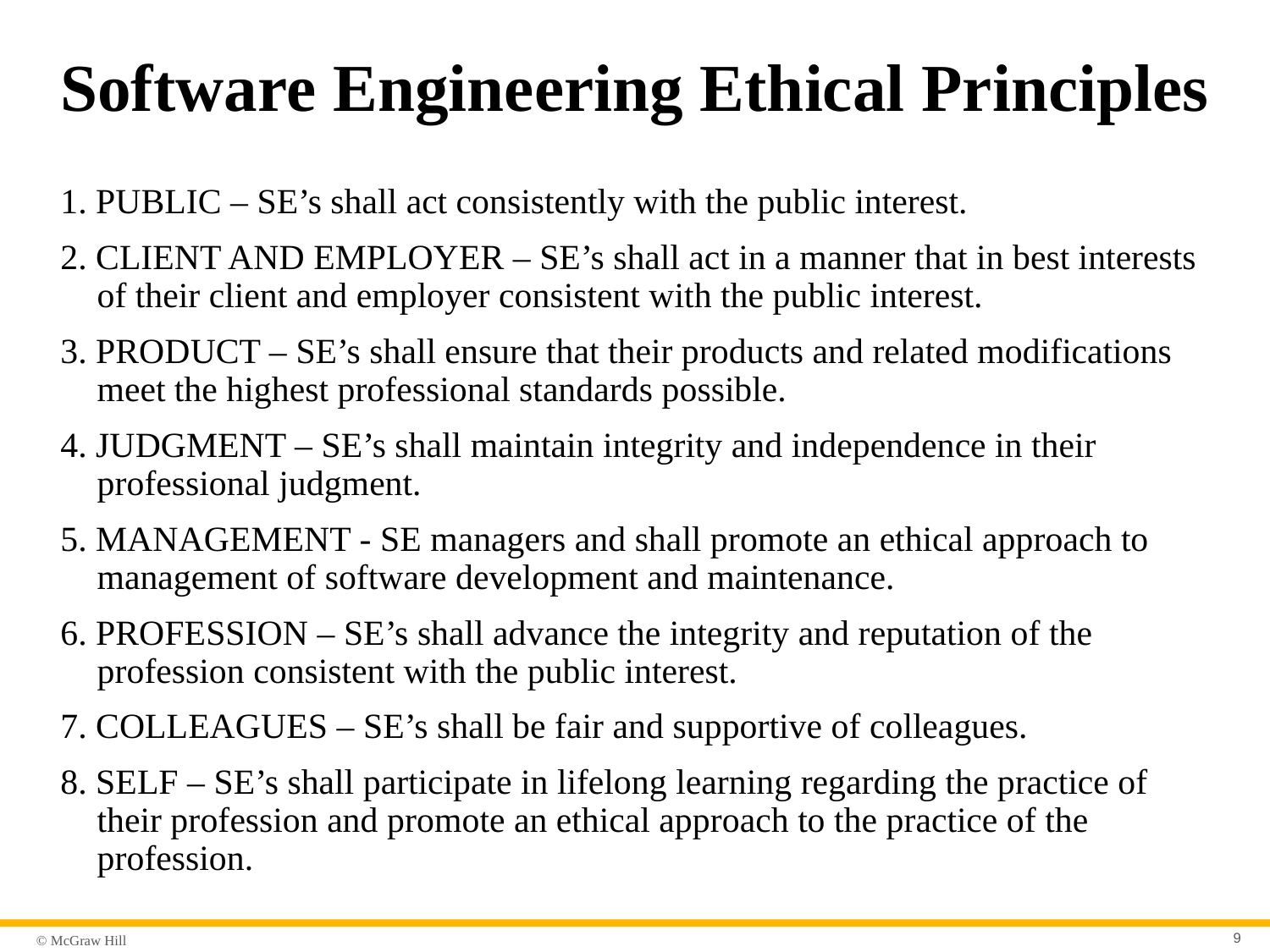

# Software Engineering Ethical Principles
1. PUBLIC – SE’s shall act consistently with the public interest.
2. CLIENT AND EMPLOYER – SE’s shall act in a manner that in best interests of their client and employer consistent with the public interest.
3. PRODUCT – SE’s shall ensure that their products and related modifications meet the highest professional standards possible.
4. JUDGMENT – SE’s shall maintain integrity and independence in their professional judgment.
5. MANAGEMENT - SE managers and shall promote an ethical approach to management of software development and maintenance.
6. PROFESSION – SE’s shall advance the integrity and reputation of the profession consistent with the public interest.
7. COLLEAGUES – SE’s shall be fair and supportive of colleagues.
8. SELF – SE’s shall participate in lifelong learning regarding the practice of their profession and promote an ethical approach to the practice of the profession.
9